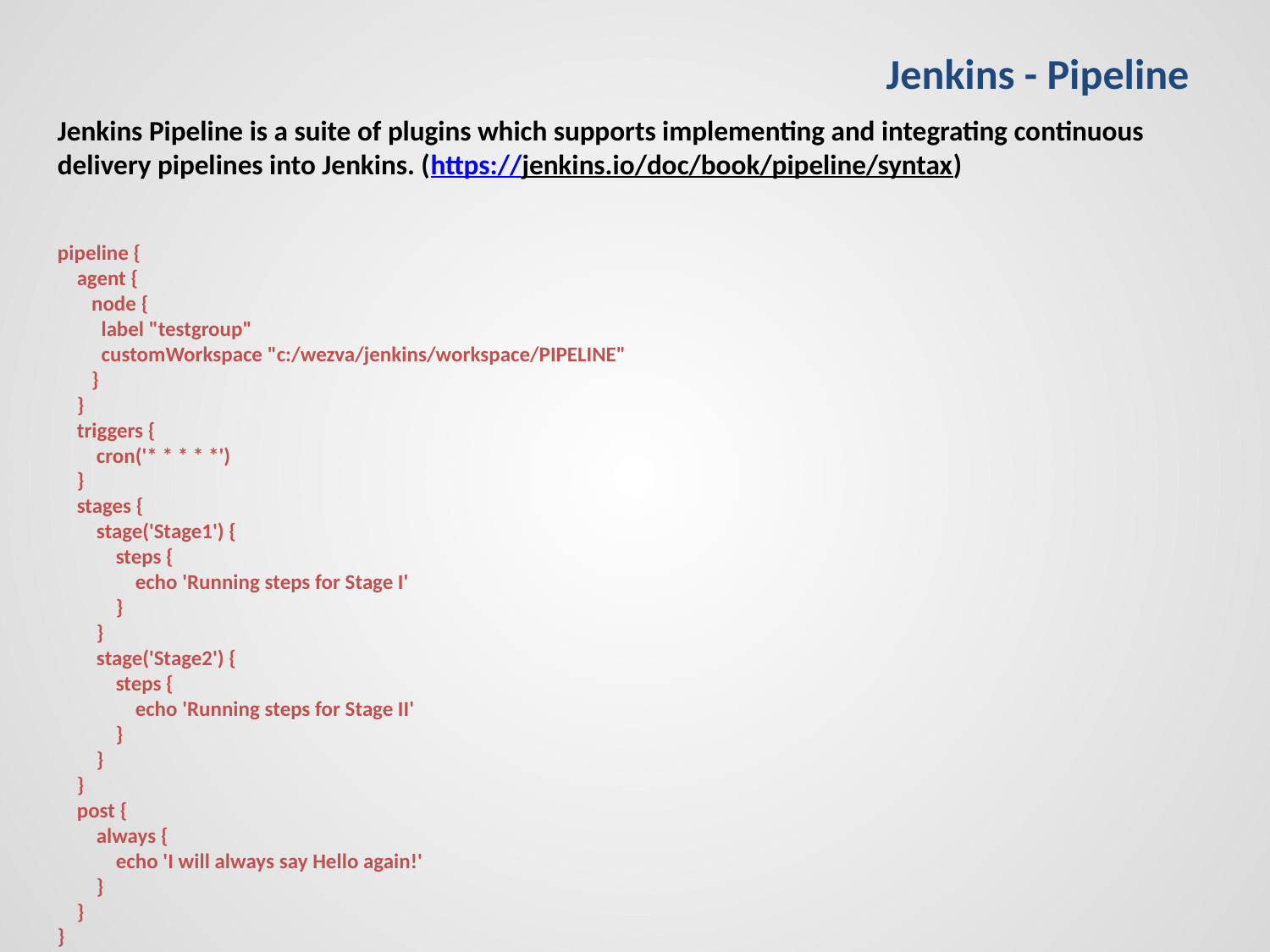

# Jenkins - Pipeline
Jenkins Pipeline is a suite of plugins which supports implementing and integrating continuous delivery pipelines into Jenkins. (https://jenkins.io/doc/book/pipeline/syntax)

pipeline {
    agent {
       node {
         label "testgroup"
         customWorkspace "c:/wezva/jenkins/workspace/PIPELINE"
       }
    }
    triggers {
        cron('* * * * *')
    }
    stages {
        stage('Stage1') {
            steps {
                echo 'Running steps for Stage I'
            }
        }
        stage('Stage2') {
            steps {
                echo 'Running steps for Stage II'
            }
        }
    }
    post {
        always {
            echo 'I will always say Hello again!'
        }
    }
}